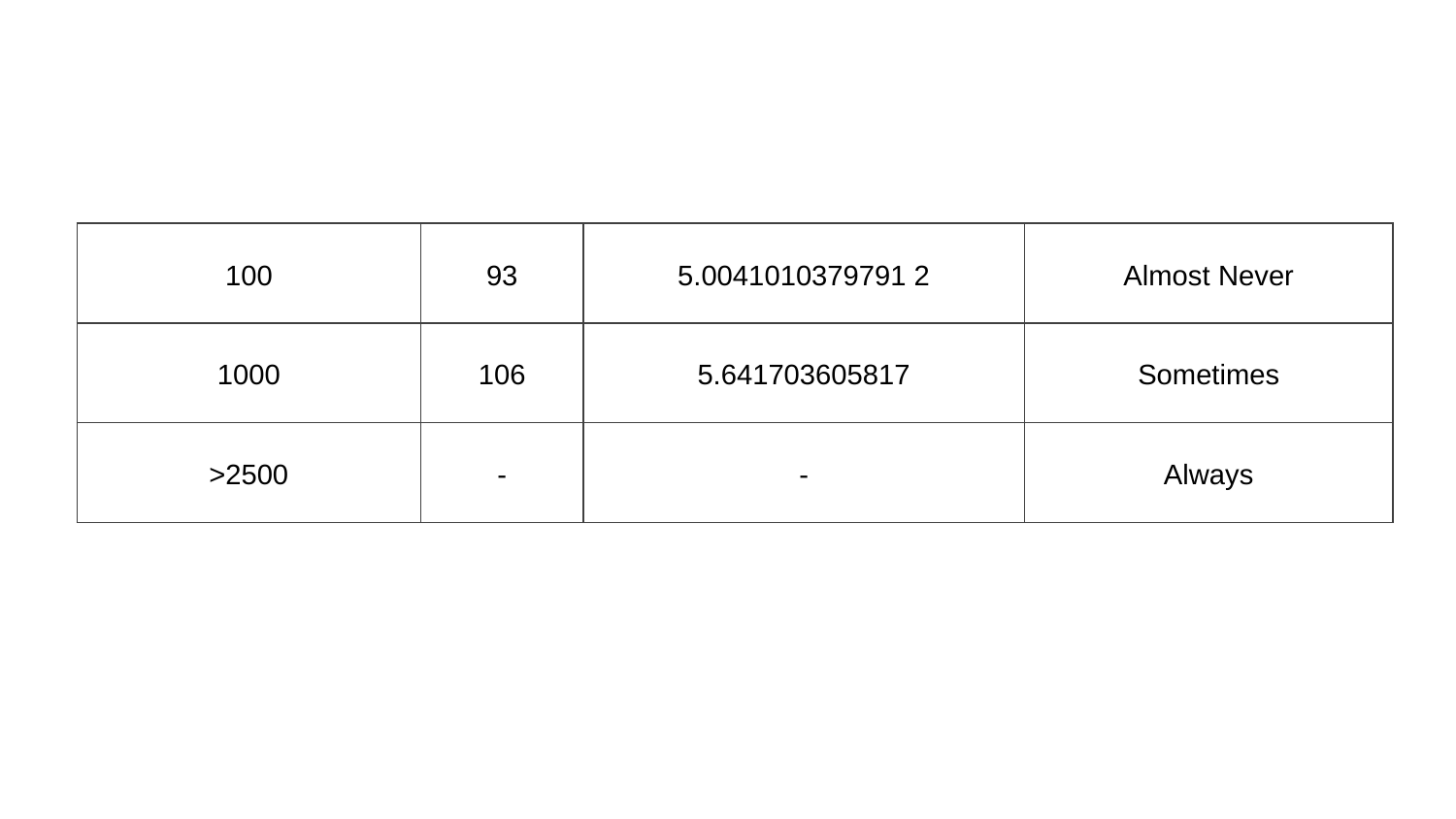

| 100 | 93 | 5.0041010379791 2 | Almost Never |
| --- | --- | --- | --- |
| 1000 | 106 | 5.641703605817 | Sometimes |
| >2500 | - | - | Always |